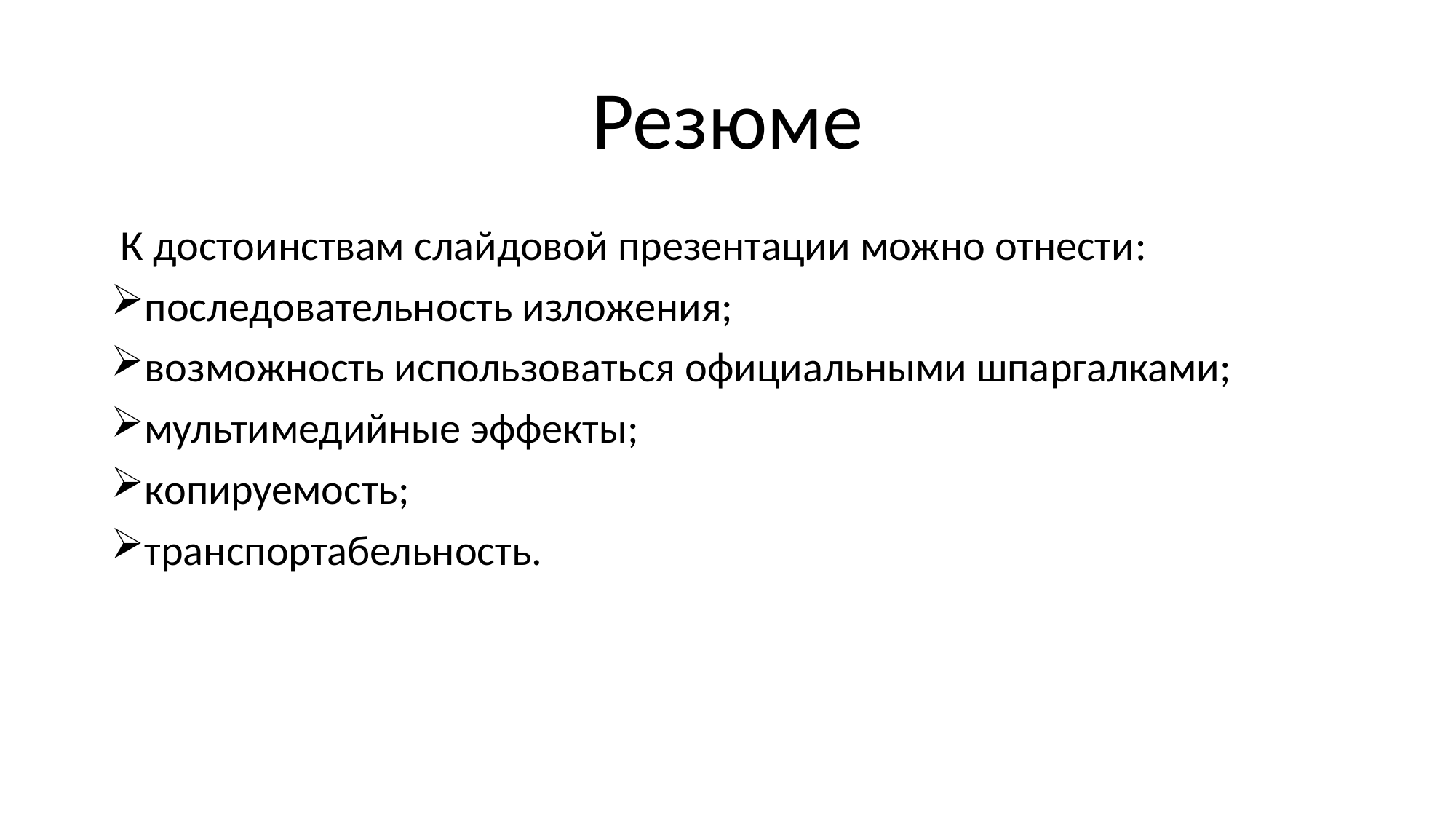

# Резюме
 К достоинствам слайдовой презентации можно отнести:
последовательность изложения;
возможность использоваться официальными шпаргалками;
мультимедийные эффекты;
копируемость;
транспортабельность.